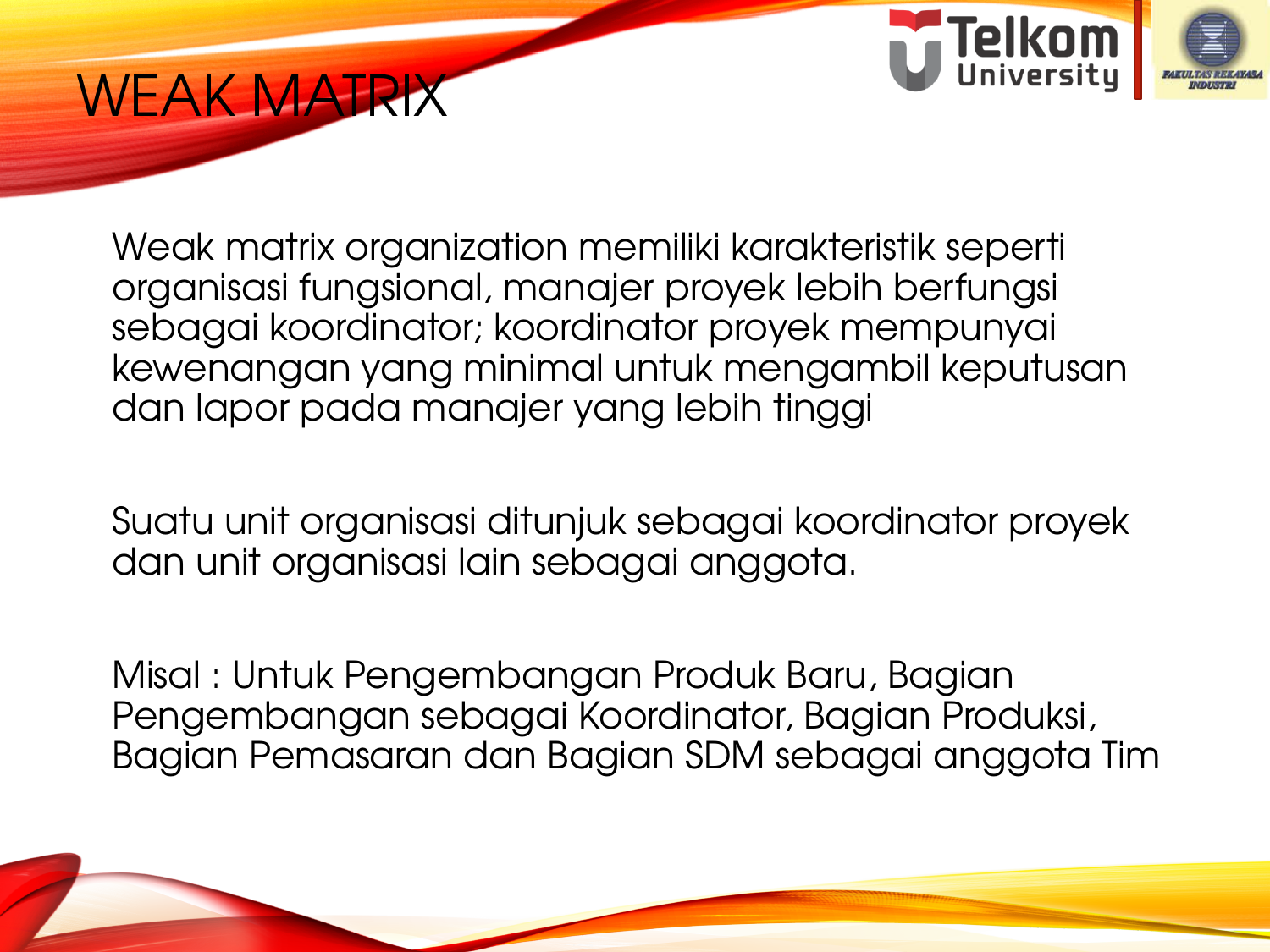

# WEAK MATRIX
Weak matrix organization memiliki karakteristik seperti organisasi fungsional, manajer proyek lebih berfungsi sebagai koordinator; koordinator proyek mempunyai kewenangan yang minimal untuk mengambil keputusan dan lapor pada manajer yang lebih tinggi

Suatu unit organisasi ditunjuk sebagai koordinator proyek  dan unit organisasi lain sebagai anggota.

Misal : Untuk Pengembangan Produk Baru, Bagian Pengembangan sebagai Koordinator, Bagian Produksi, Bagian Pemasaran dan Bagian SDM sebagai anggota Tim